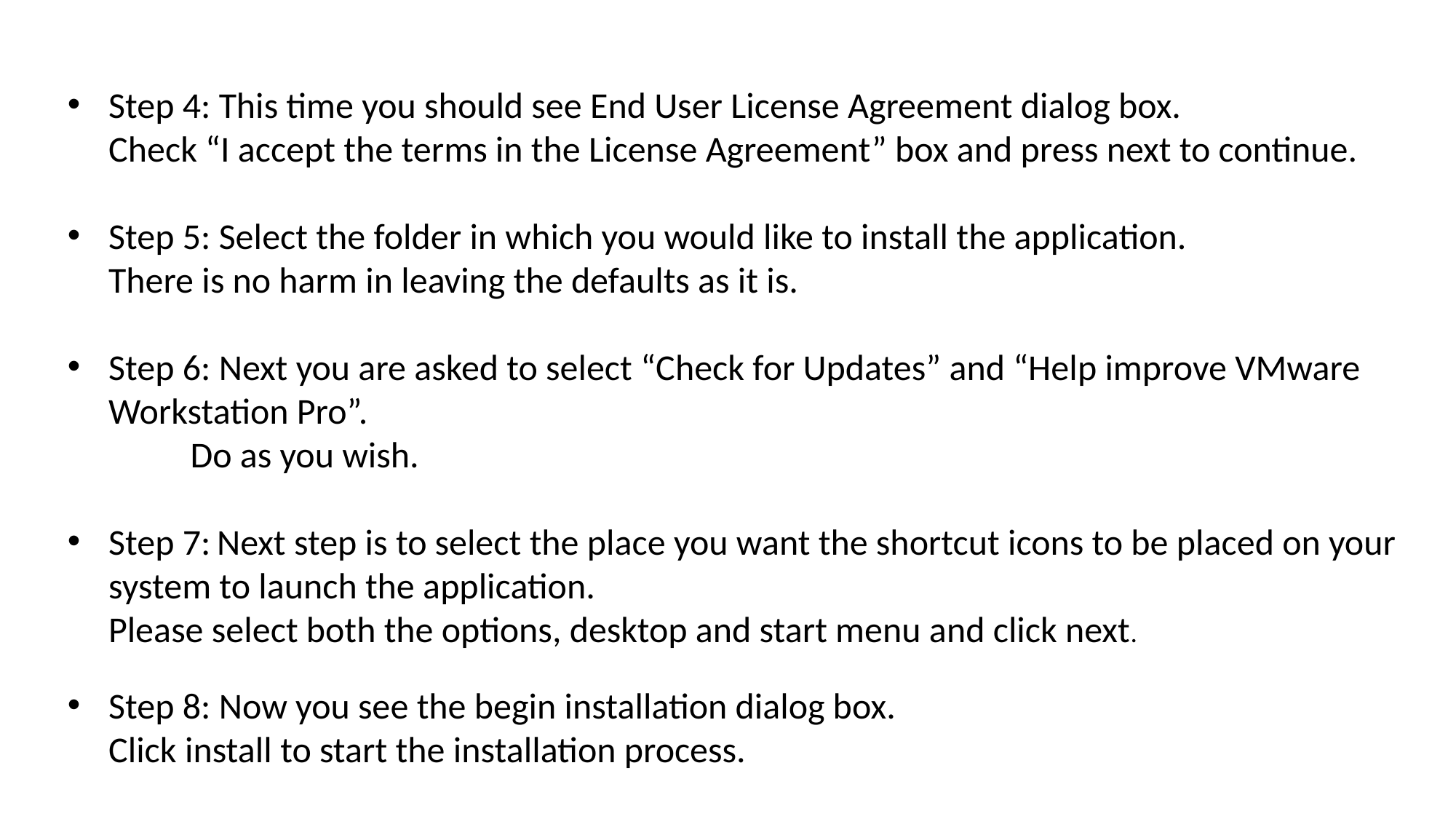

Step 4: This time you should see End User License Agreement dialog box.
     Check “I accept the terms in the License Agreement” box and press next to continue.

Step 5: Select the folder in which you would like to install the application.
     There is no harm in leaving the defaults as it is.

Step 6: Next you are asked to select “Check for Updates” and “Help improve VMware Workstation Pro”.
               Do as you wish.

Step 7: Next step is to select the place you want the shortcut icons to be placed on your system to launch the application.
     Please select both the options, desktop and start menu and click next.

Step 8: Now you see the begin installation dialog box.
     Click install to start the installation process.